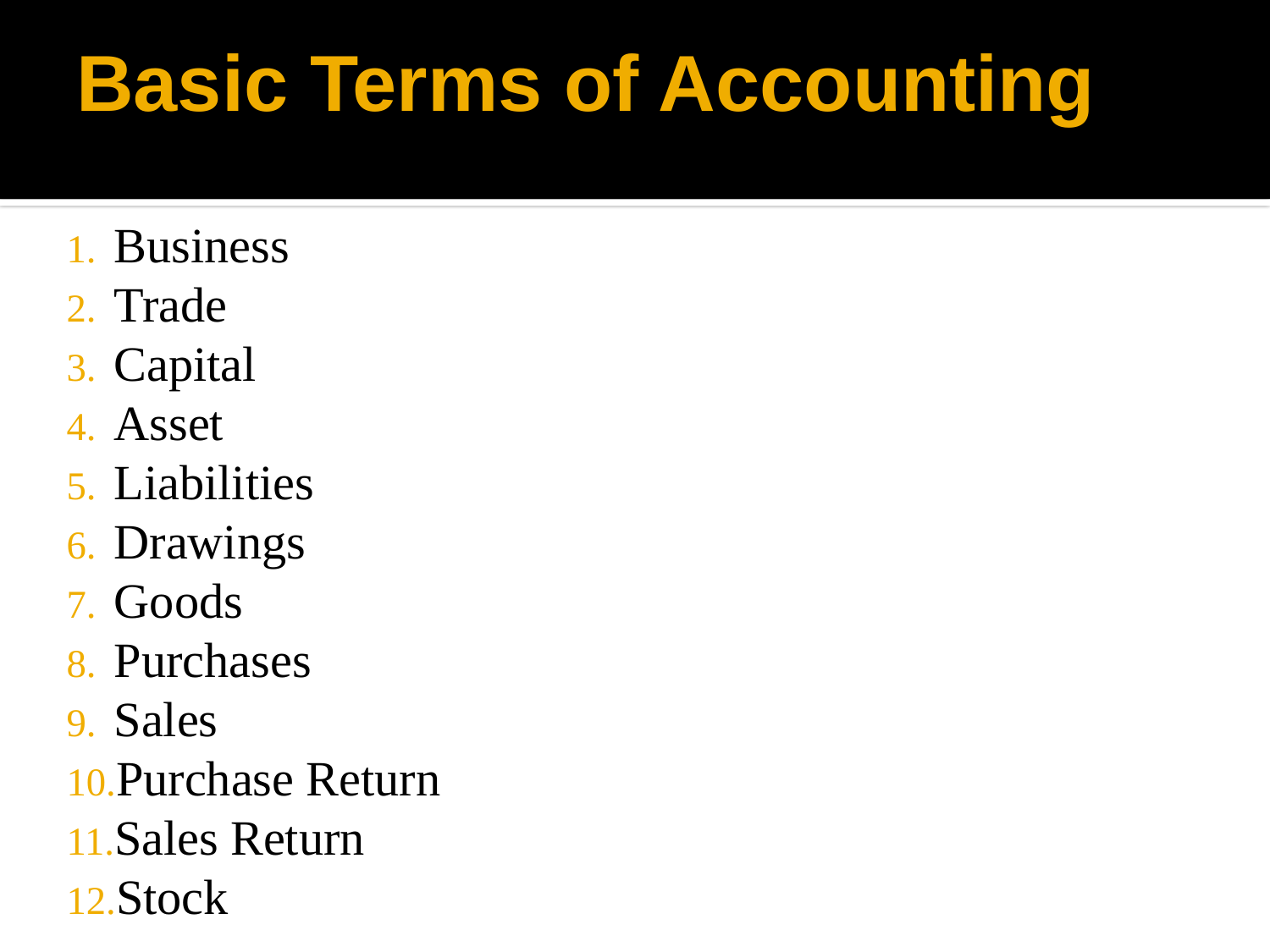

# Basic Terms of Accounting
Business
Trade
Capital
Asset
Liabilities
Drawings
Goods
Purchases
Sales
Purchase Return
Sales Return
Stock